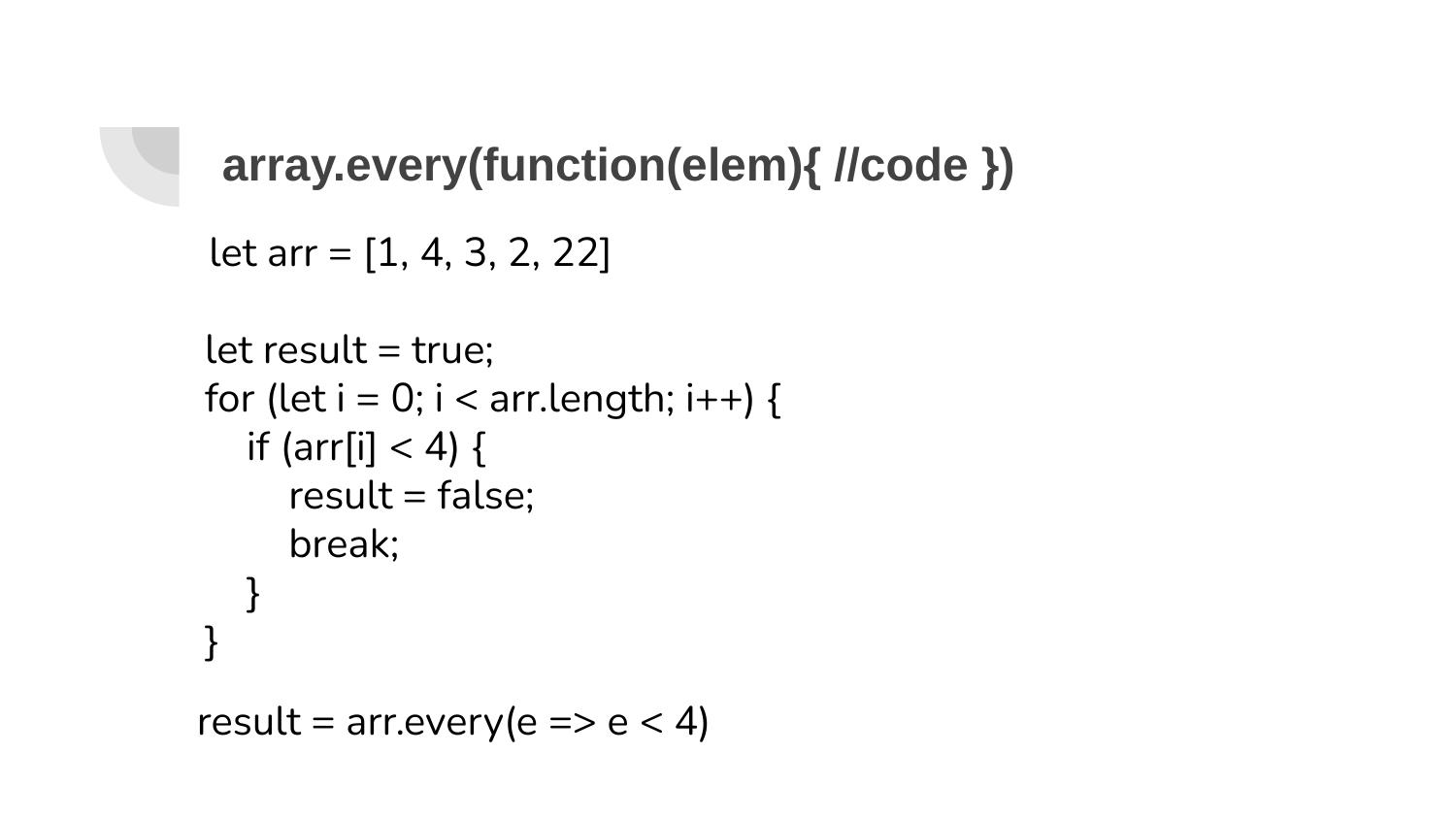

# array.every(function(elem){ //code })
let arr = [1, 4, 3, 2, 22]
let result = true;
for (let i = 0; i < arr.length; i++) {
    if (arr[i] < 4) {
        result = false;
        break;
    }
}

result = arr.every(e => e < 4)